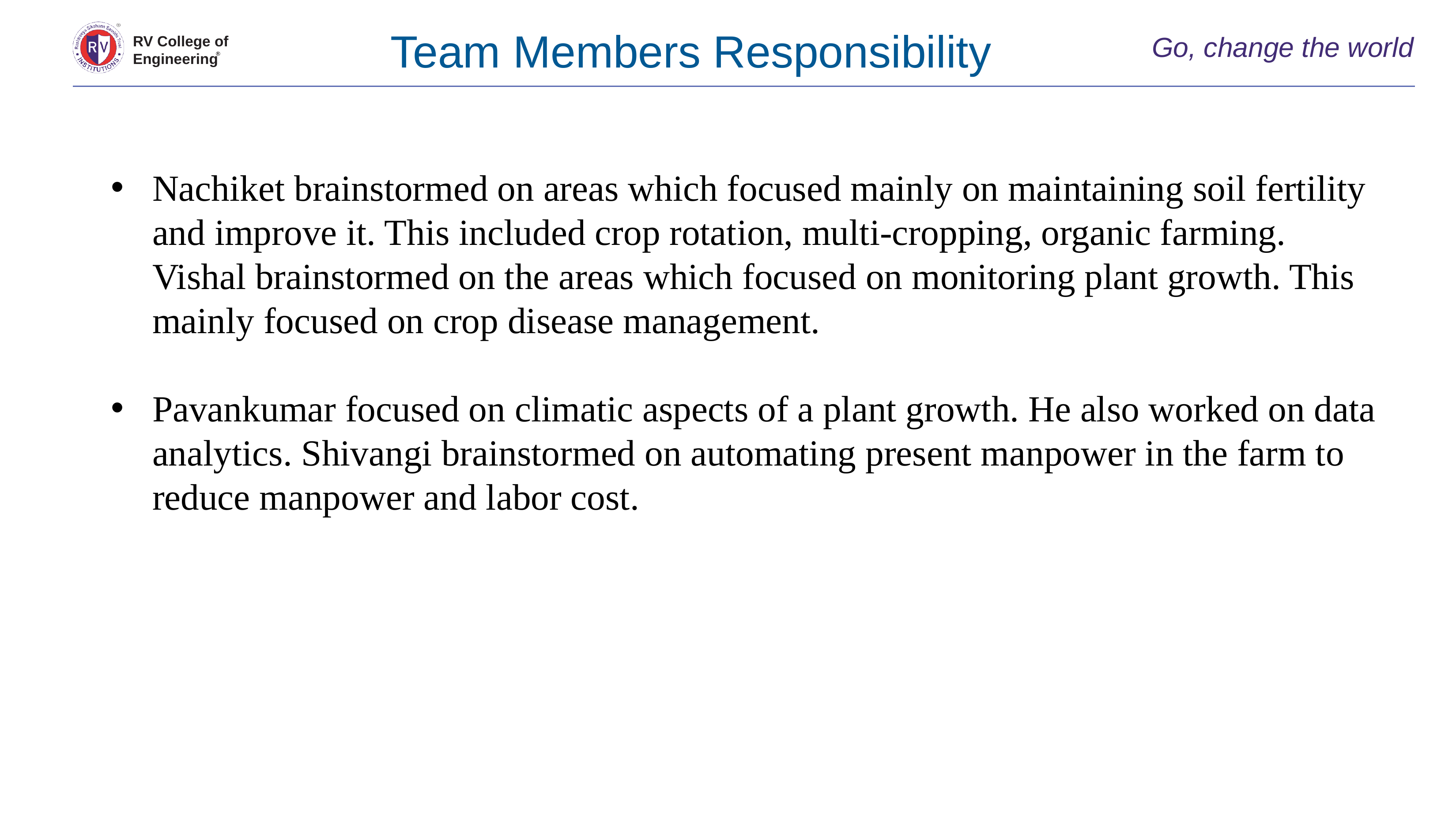

Team Members Responsibility
# Go, change the world
RV College of
Engineering

Nachiket brainstormed on areas which focused mainly on maintaining soil fertility and improve it. This included crop rotation, multi-cropping, organic farming. Vishal brainstormed on the areas which focused on monitoring plant growth. This mainly focused on crop disease management.

Pavankumar focused on climatic aspects of a plant growth. He also worked on data analytics. Shivangi brainstormed on automating present manpower in the farm to reduce manpower and labor cost.